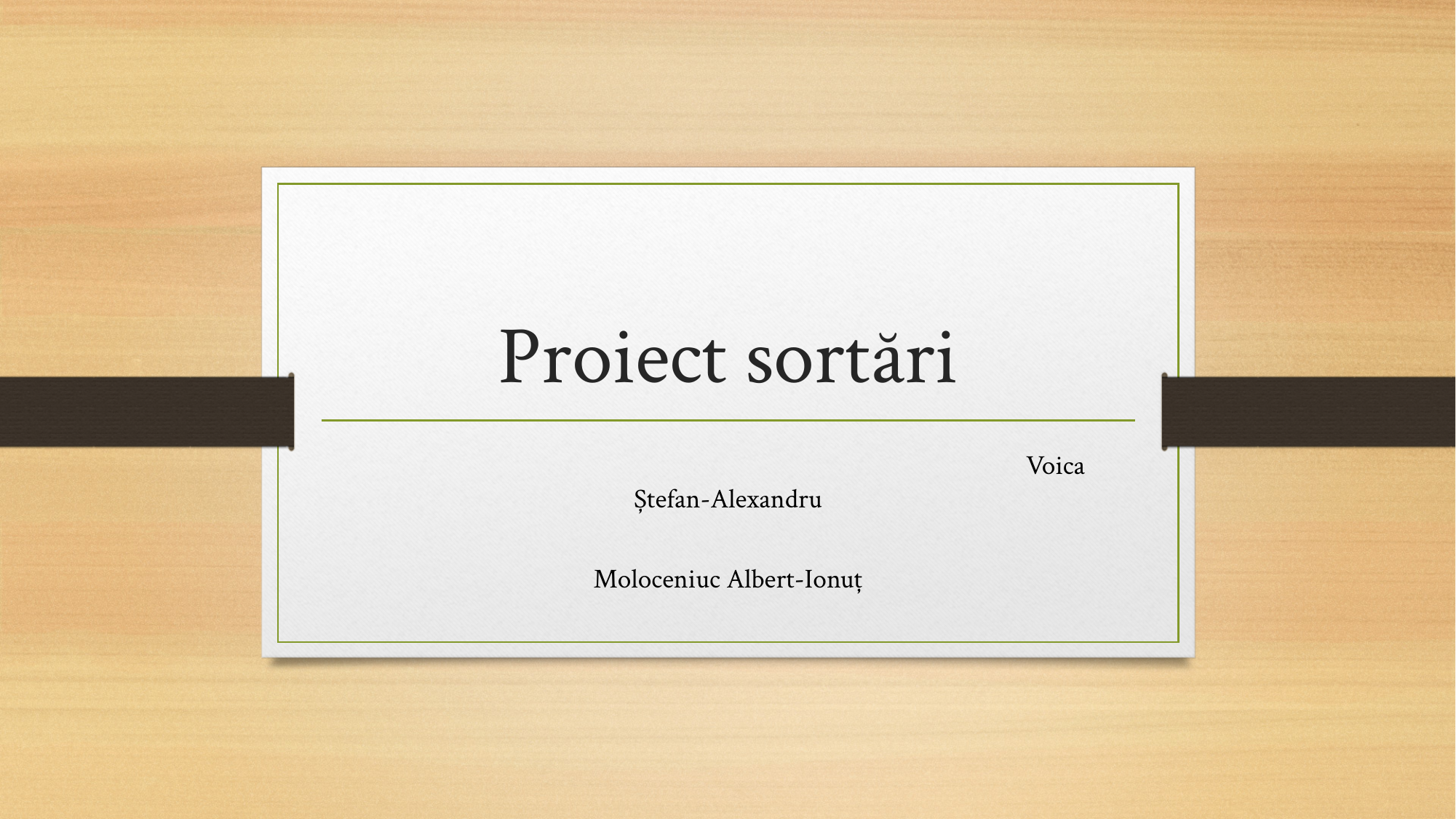

# Proiect sortări
						Voica Ștefan-Alexandru
					   	   Moloceniuc Albert-Ionuț